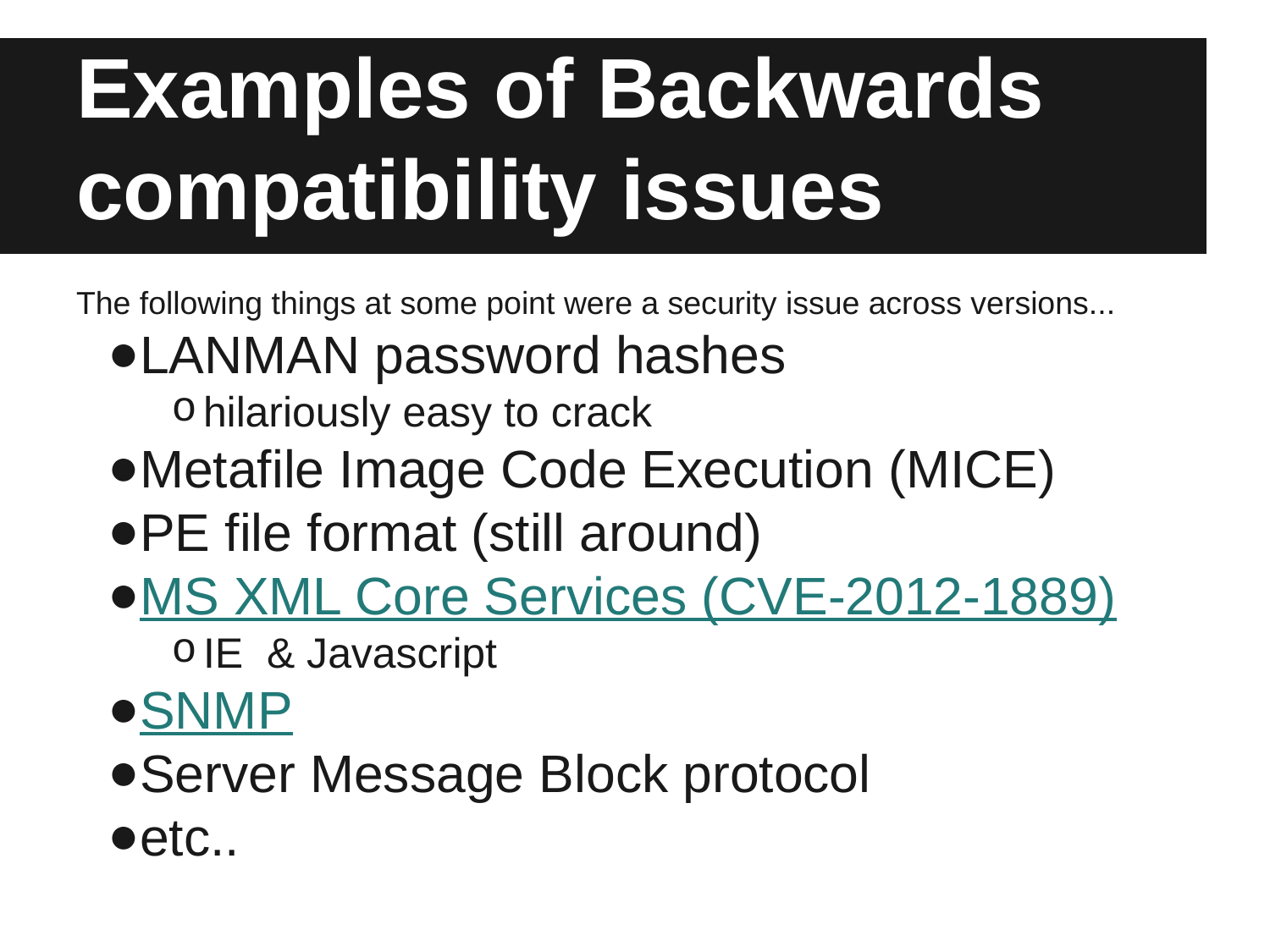

# Examples of Backwards compatibility issues
The following things at some point were a security issue across versions...
LANMAN password hashes
hilariously easy to crack
Metafile Image Code Execution (MICE)
PE file format (still around)
MS XML Core Services (CVE-2012-1889)
IE  & Javascript
SNMP
Server Message Block protocol
etc..